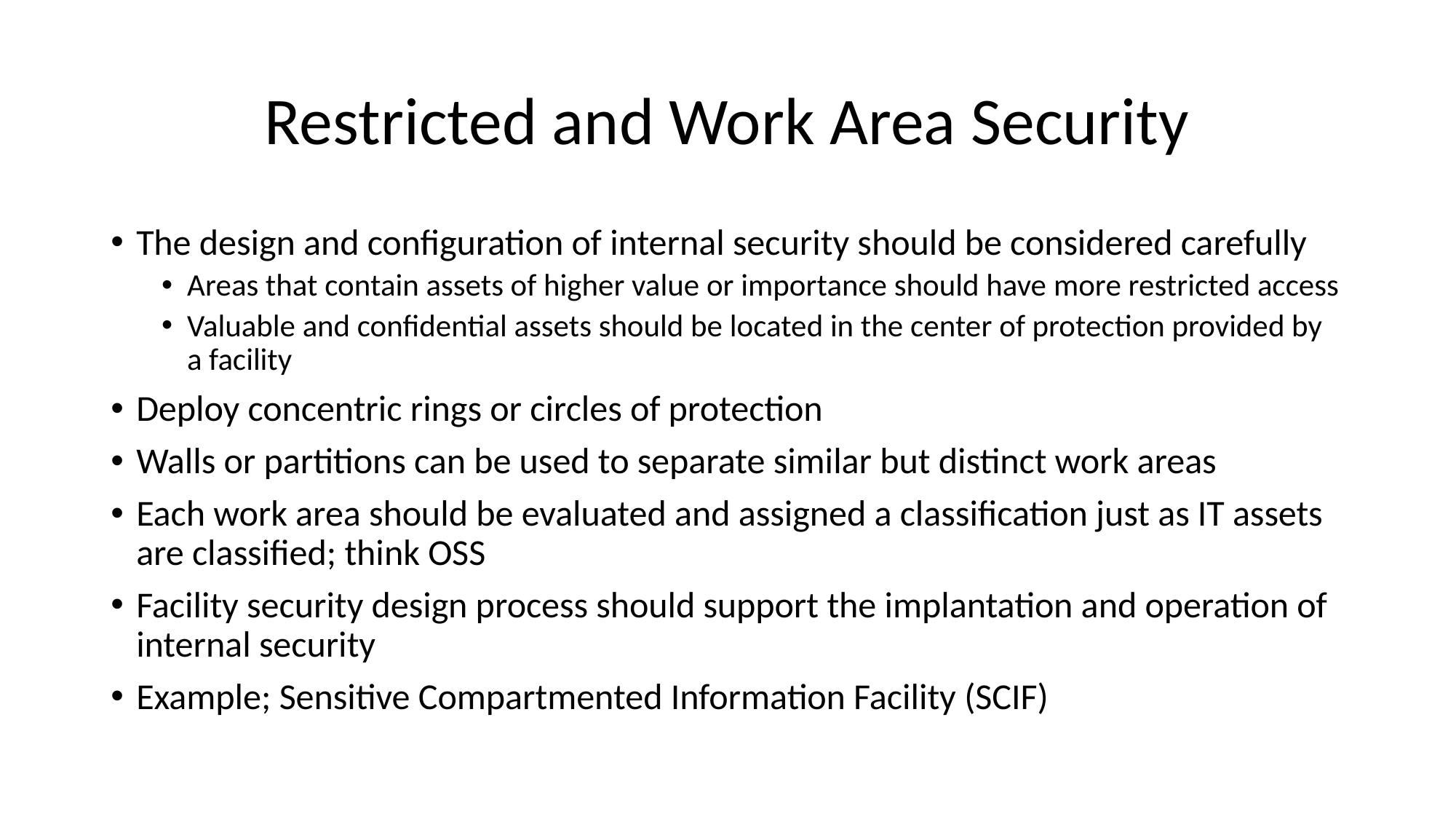

# Restricted and Work Area Security
The design and configuration of internal security should be considered carefully
Areas that contain assets of higher value or importance should have more restricted access
Valuable and confidential assets should be located in the center of protection provided by a facility
Deploy concentric rings or circles of protection
Walls or partitions can be used to separate similar but distinct work areas
Each work area should be evaluated and assigned a classification just as IT assets are classified; think OSS
Facility security design process should support the implantation and operation of internal security
Example; Sensitive Compartmented Information Facility (SCIF)